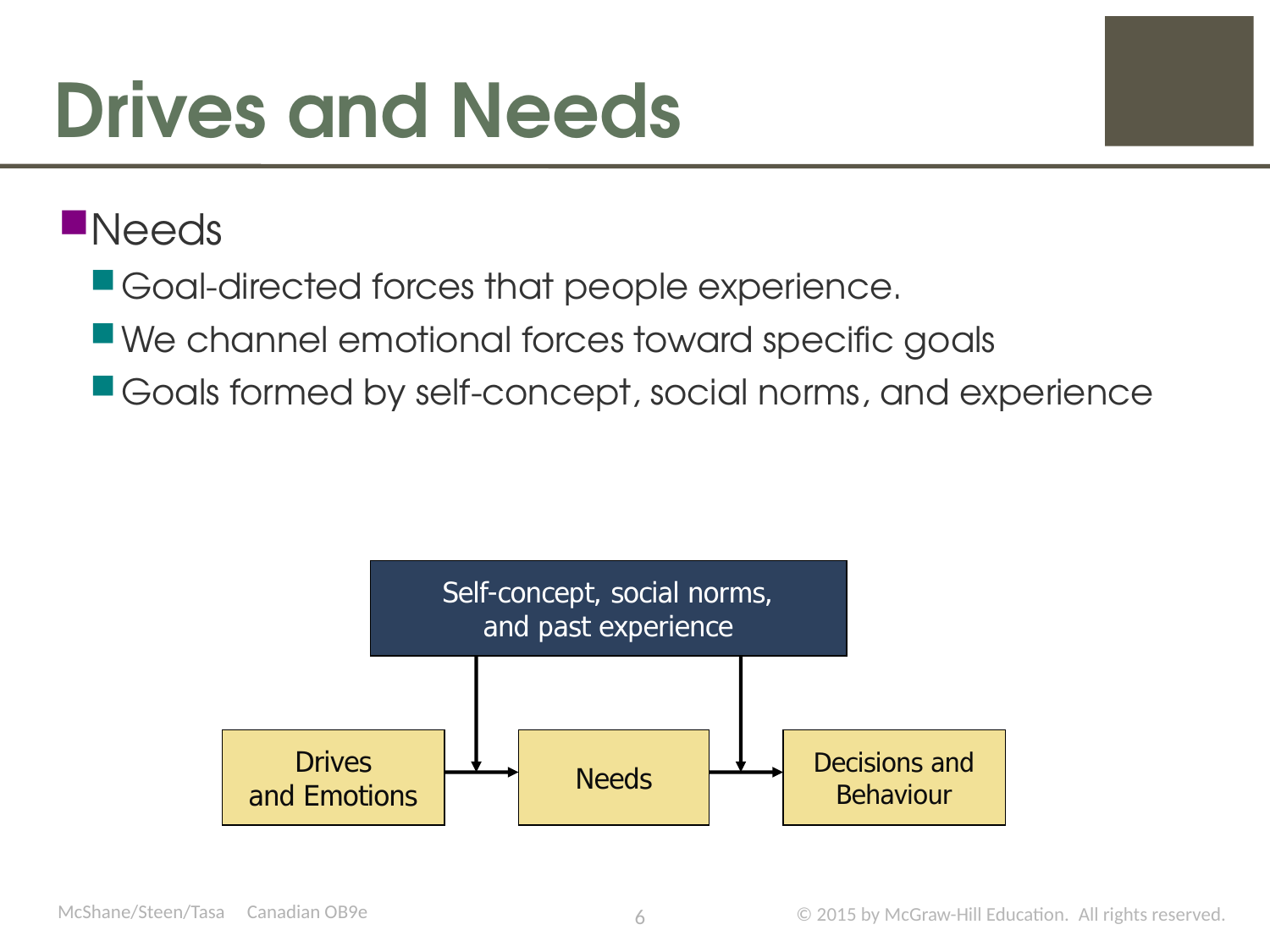

# Drives and Needs
Needs
Goal-directed forces that people experience.
We channel emotional forces toward specific goals
Goals formed by self-concept, social norms, and experience
Self-concept, social norms,
and past experience

Drives
and Emotions
Needs
Decisions and Behaviour

McShane/Steen/Tasa     Canadian OB9e
6
© 2015 by McGraw-Hill Education.  All rights reserved.